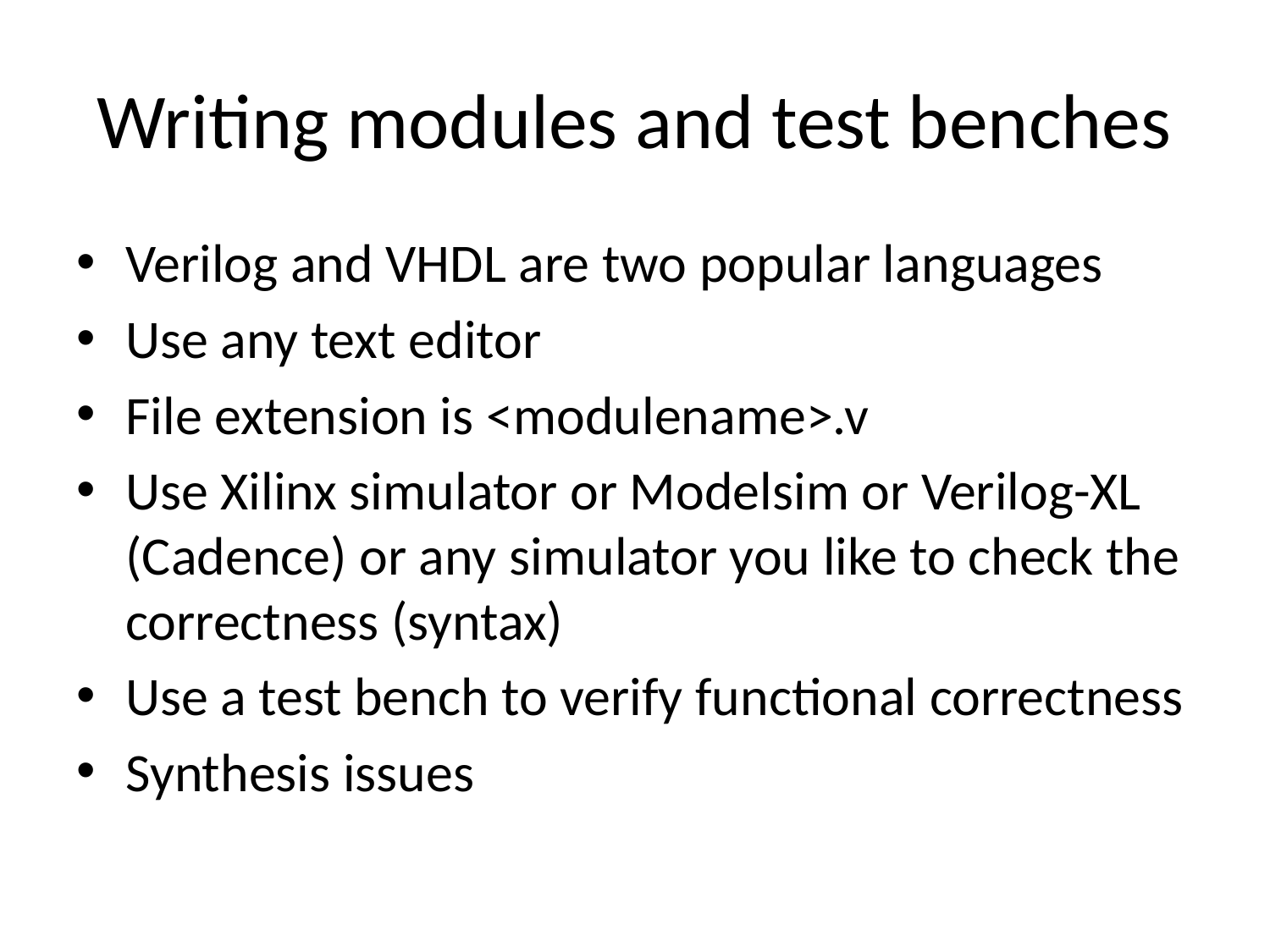

# Writing modules and test benches
Verilog and VHDL are two popular languages
Use any text editor
File extension is <modulename>.v
Use Xilinx simulator or Modelsim or Verilog-XL (Cadence) or any simulator you like to check the correctness (syntax)
Use a test bench to verify functional correctness
Synthesis issues